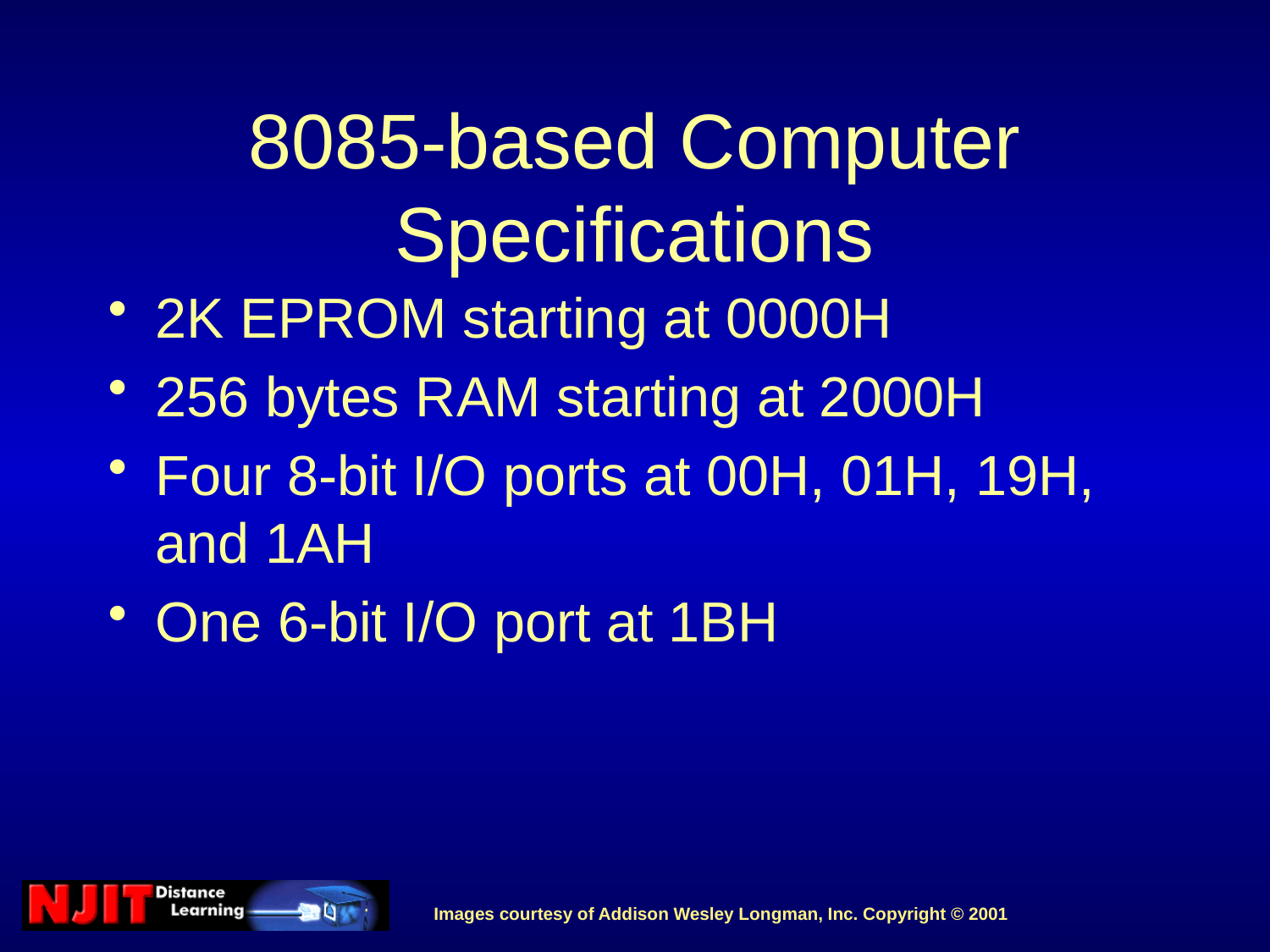

# 8085-based Computer Specifications
2K EPROM starting at 0000H
256 bytes RAM starting at 2000H
Four 8-bit I/O ports at 00H, 01H, 19H, and 1AH
One 6-bit I/O port at 1BH